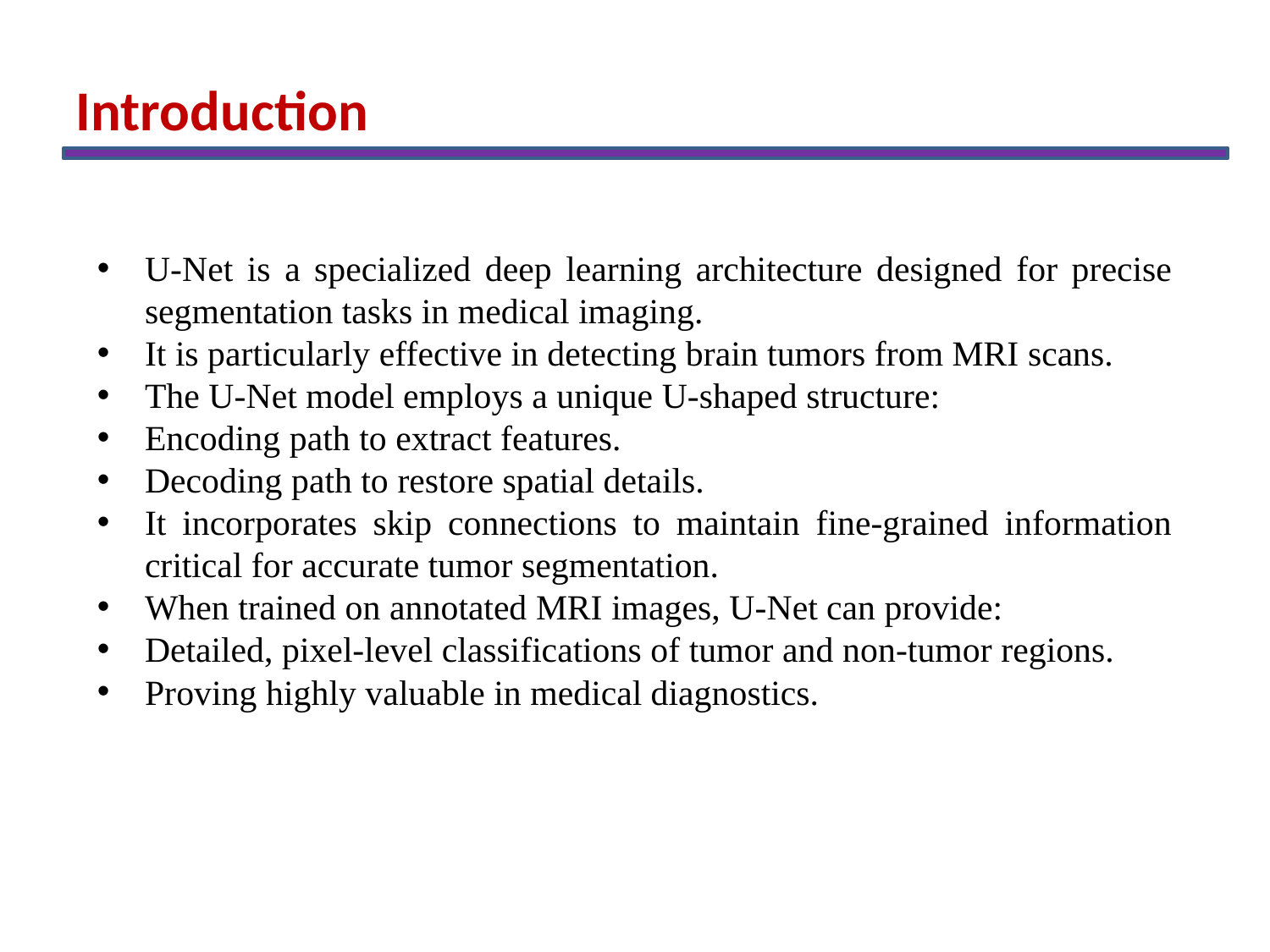

Introduction

U-Net is a specialized deep learning architecture designed for precise segmentation tasks in medical imaging.
It is particularly effective in detecting brain tumors from MRI scans.
The U-Net model employs a unique U-shaped structure:
Encoding path to extract features.
Decoding path to restore spatial details.
It incorporates skip connections to maintain fine-grained information critical for accurate tumor segmentation.
When trained on annotated MRI images, U-Net can provide:
Detailed, pixel-level classifications of tumor and non-tumor regions.
Proving highly valuable in medical diagnostics.